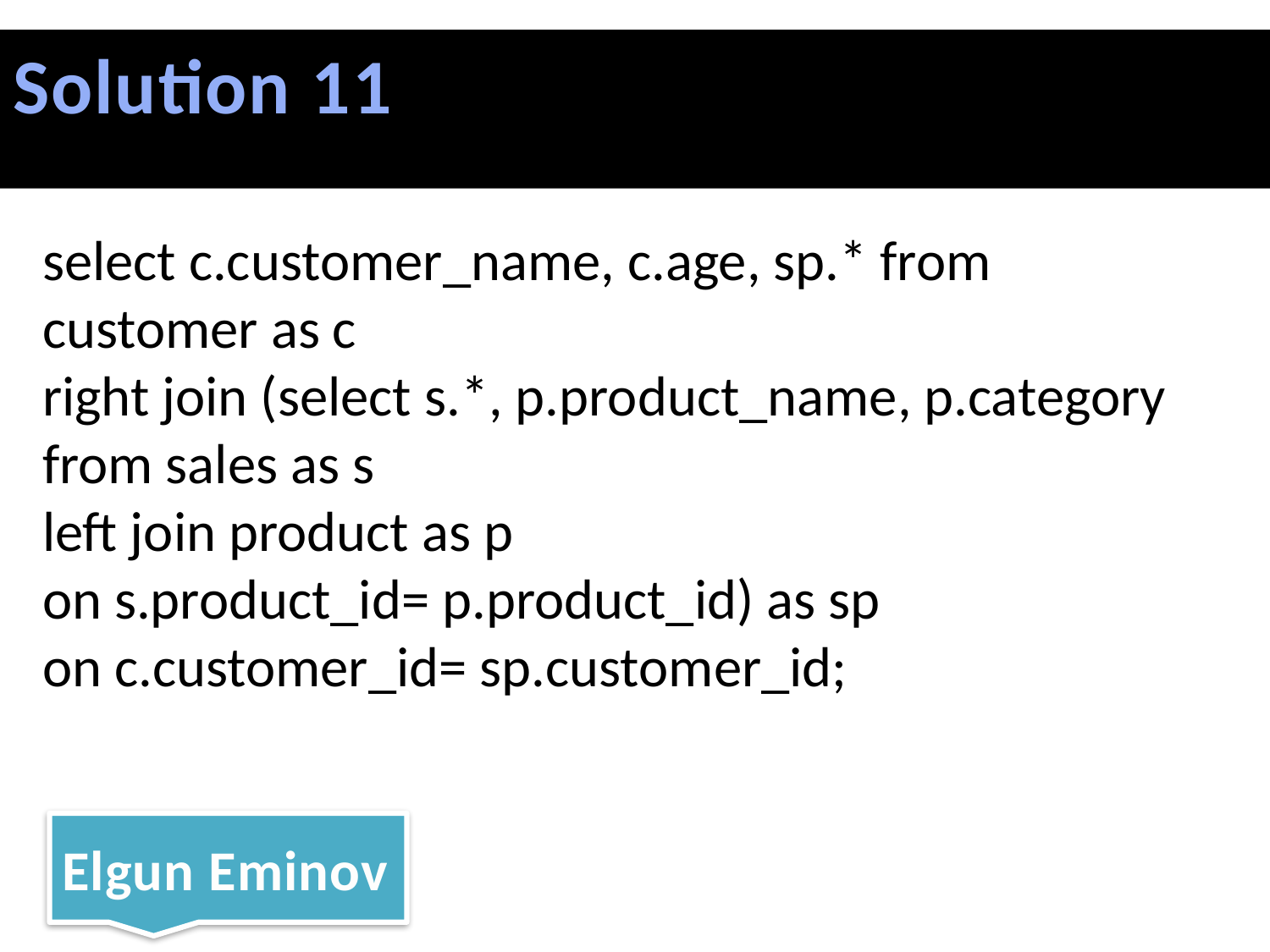

# Solution 11
select c.customer_name, c.age, sp.* from
customer as c
right join (select s.*, p.product_name, p.category
from sales as s
left join product as p
on s.product_id= p.product_id) as sp
on c.customer_id= sp.customer_id;
Elgun Eminov